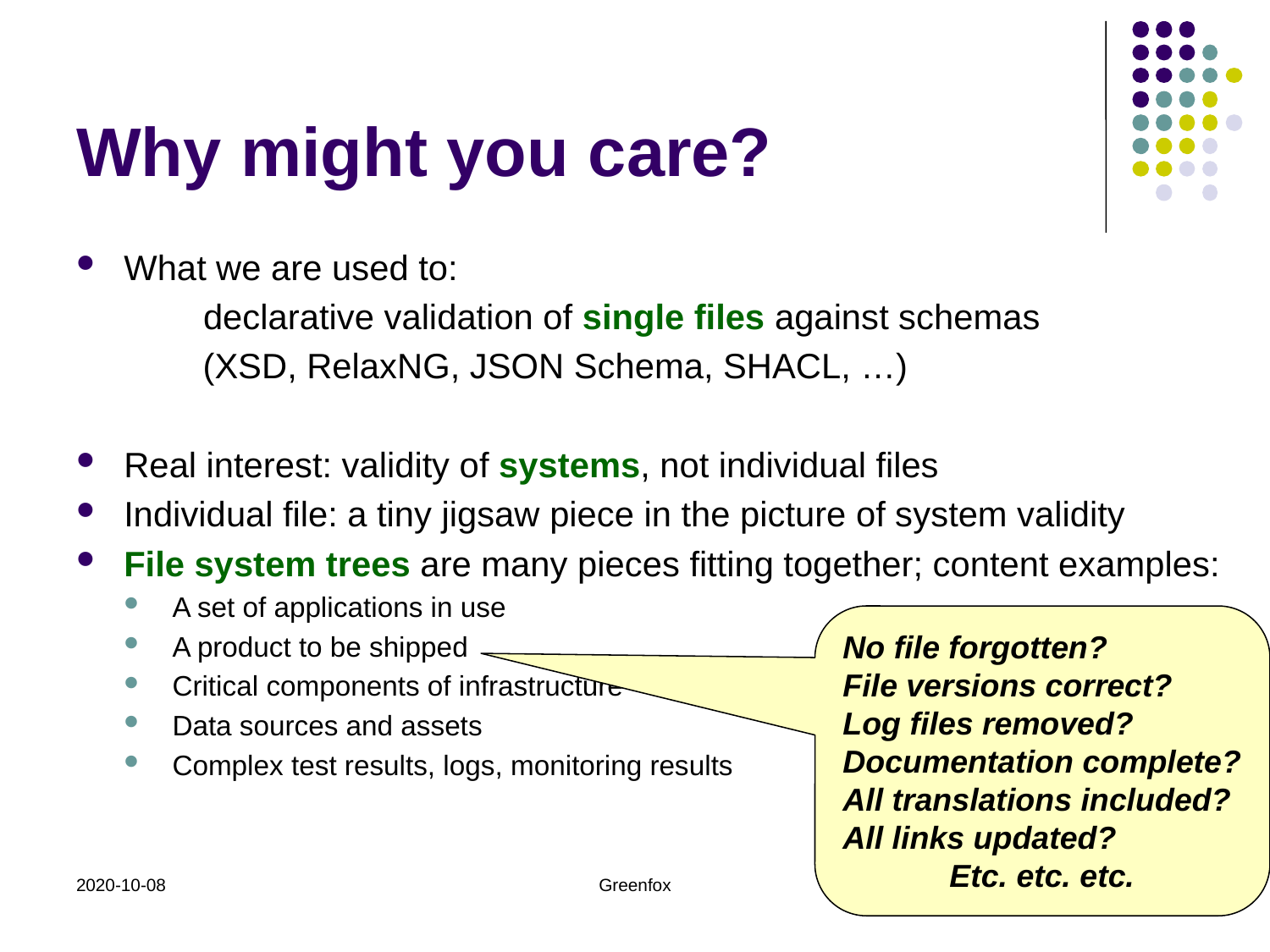

# Why might you care?
What we are used to:
	declarative validation of single files against schemas
             (XSD, RelaxNG, JSON Schema, SHACL, …)

Real interest: validity of systems, not individual files
Individual file: a tiny jigsaw piece in the picture of system validity
File system trees are many pieces fitting together; content examples:
A set of applications in use
A product to be shipped
Critical components of infrastructure
Data sources and assets
Complex test results, logs, monitoring results

No file forgotten?
File versions correct?
Log files removed?
Documentation complete?
All translations included?
All links updated?
            Etc. etc. etc.
2020-10-08
Greenfox
3